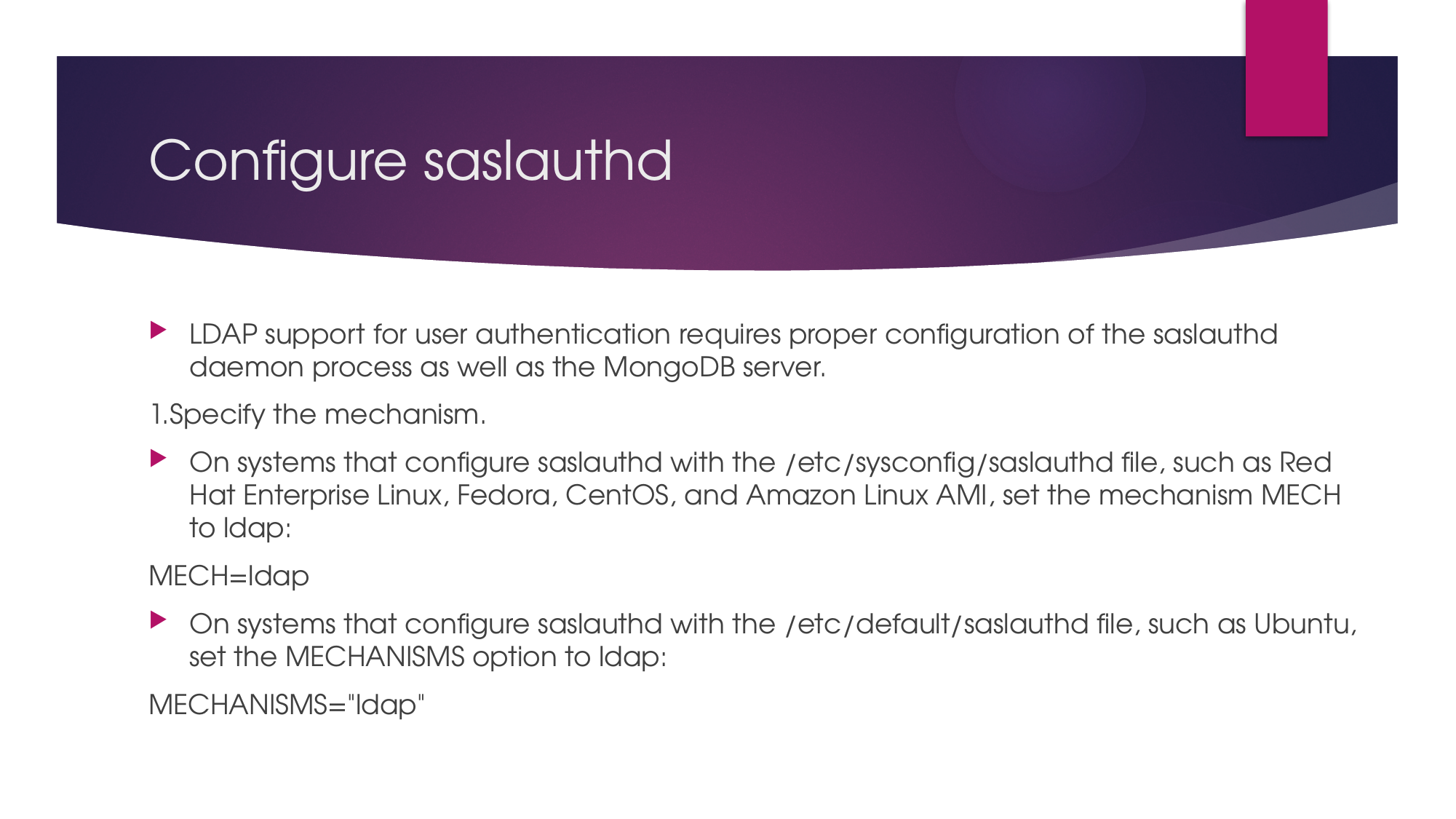

# Configure saslauthd
LDAP support for user authentication requires proper configuration of the saslauthd daemon process as well as the MongoDB server.
1.Specify the mechanism.
On systems that configure saslauthd with the /etc/sysconfig/saslauthd file, such as Red Hat Enterprise Linux, Fedora, CentOS, and Amazon Linux AMI, set the mechanism MECH to ldap:
MECH=ldap
On systems that configure saslauthd with the /etc/default/saslauthd file, such as Ubuntu, set the MECHANISMS option to ldap:
MECHANISMS="ldap"